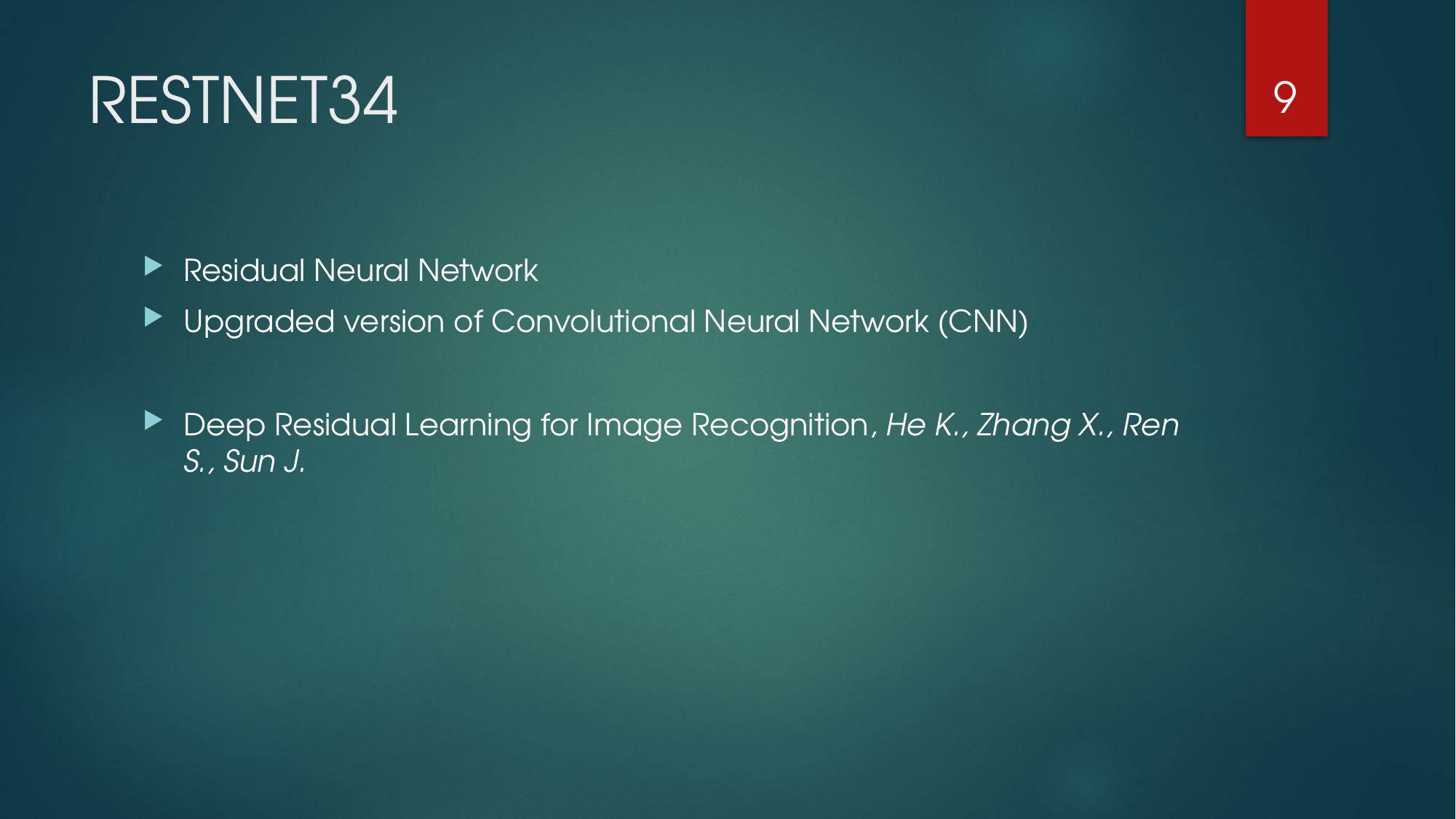

9
# RESTNET34
Residual Neural Network
Upgraded version of Convolutional Neural Network (CNN)

Deep Residual Learning for Image Recognition, He K., Zhang X., Ren S., Sun J.